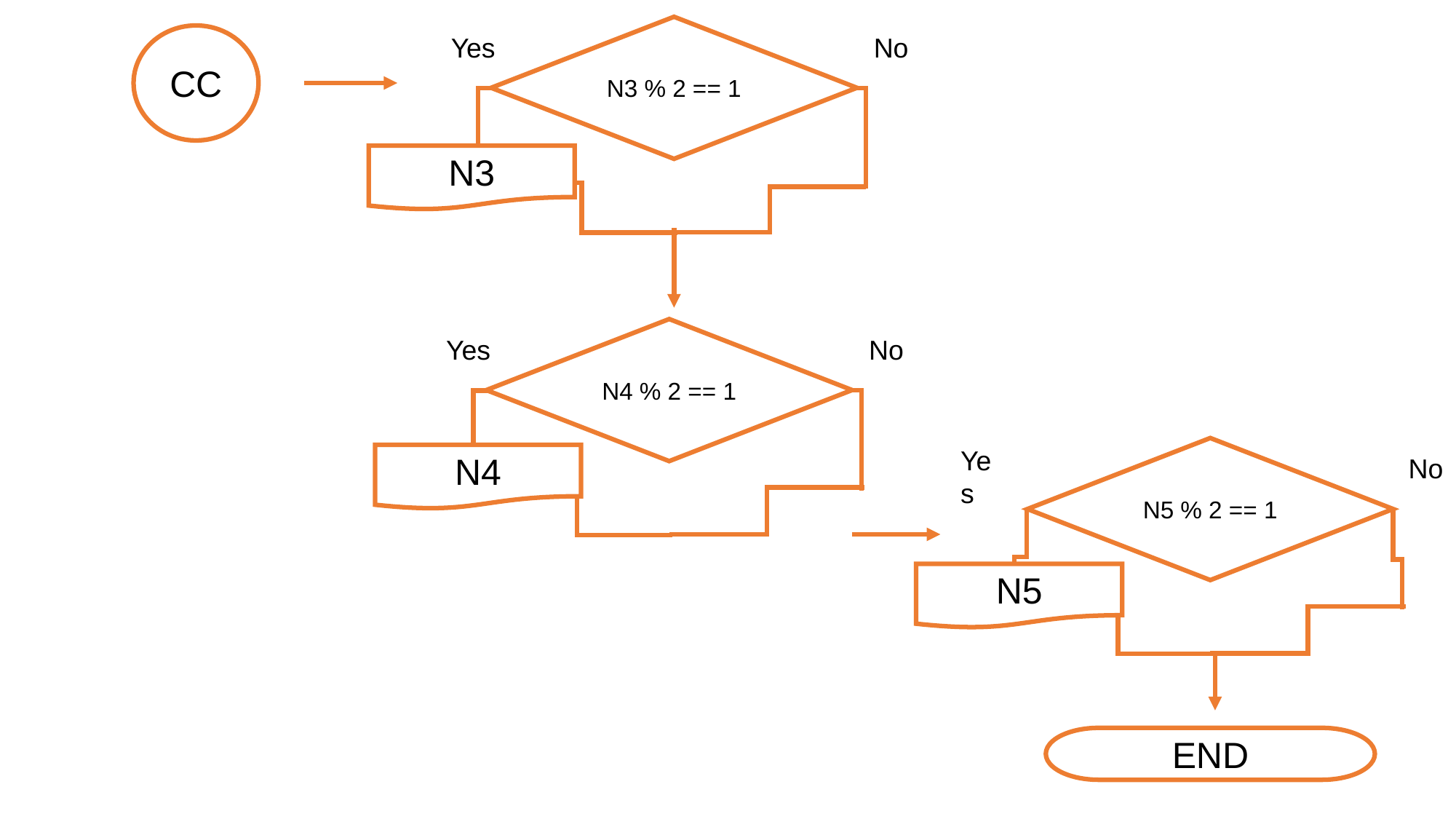

N3 % 2 == 1
Yes
No
CC
N3
N4 % 2 == 1
Yes
No
Yes
N5 % 2 == 1
N4
No
N5
END